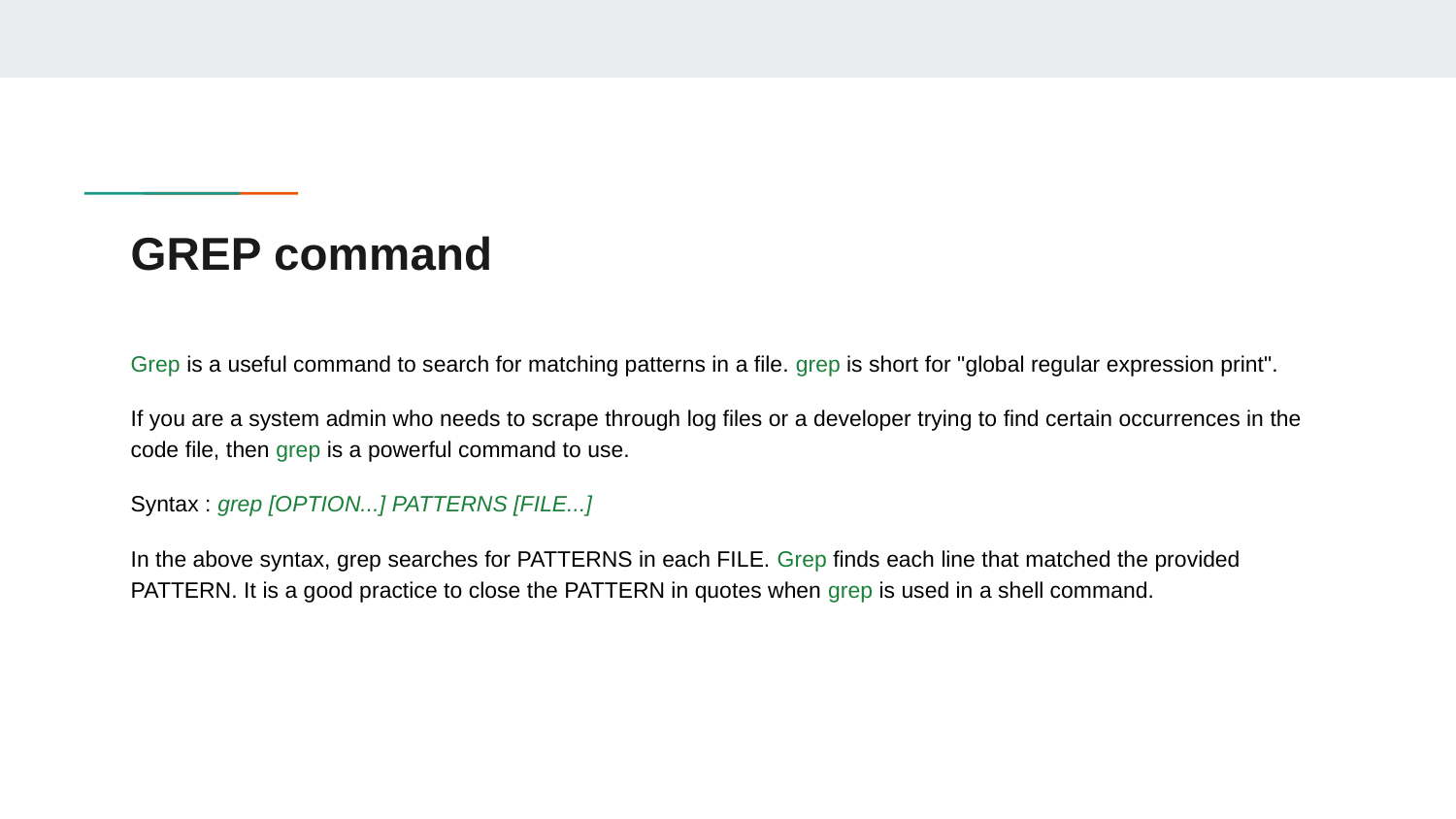

# GREP command
Grep is a useful command to search for matching patterns in a file. grep is short for "global regular expression print".
If you are a system admin who needs to scrape through log files or a developer trying to find certain occurrences in the code file, then grep is a powerful command to use.
Syntax : grep [OPTION...] PATTERNS [FILE...]
In the above syntax, grep searches for PATTERNS in each FILE. Grep finds each line that matched the provided PATTERN. It is a good practice to close the PATTERN in quotes when grep is used in a shell command.